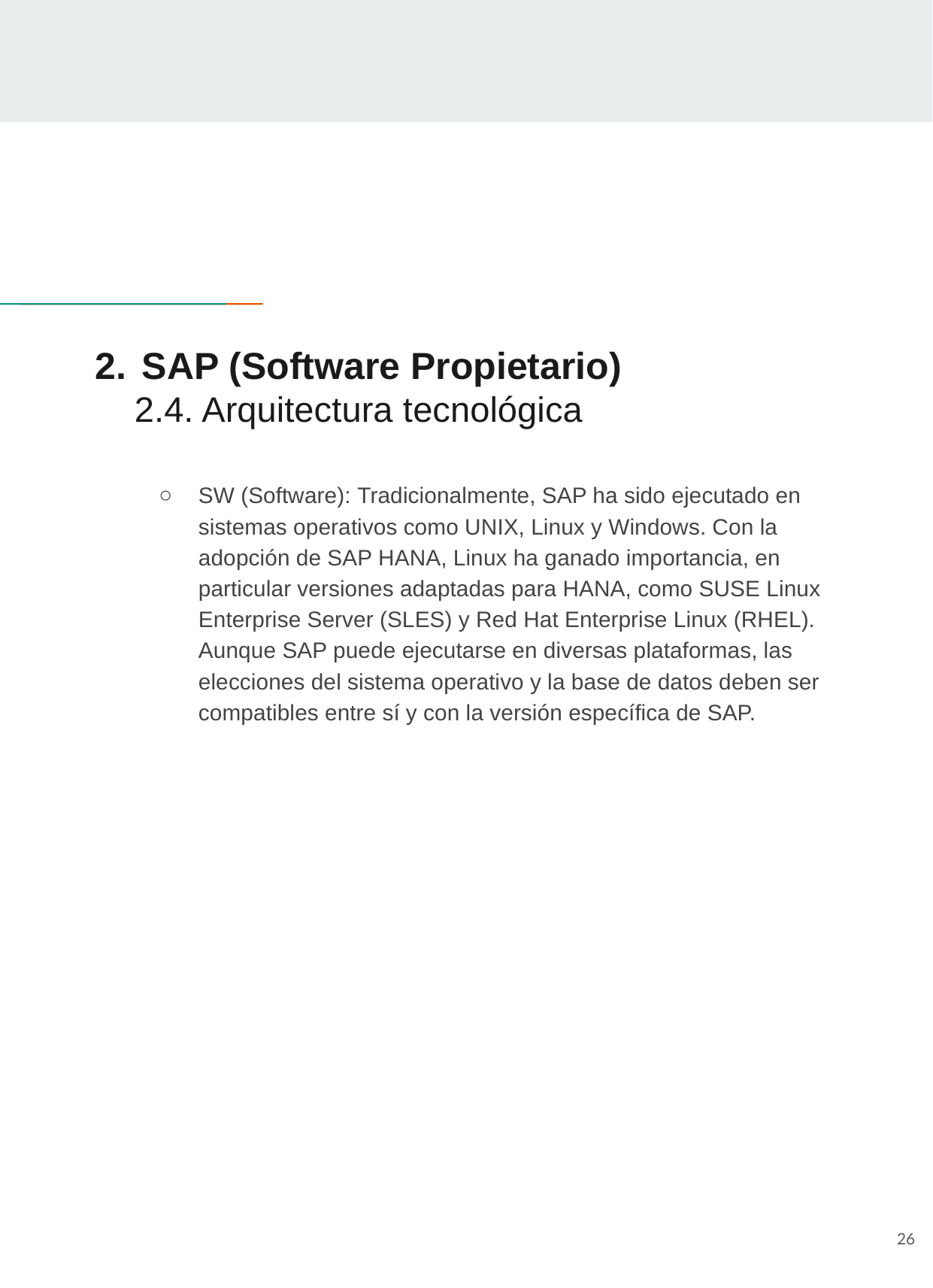

# SAP (Software Propietario)
     2.4. Arquitectura tecnológica

SW (Software): Tradicionalmente, SAP ha sido ejecutado en sistemas operativos como UNIX, Linux y Windows. Con la adopción de SAP HANA, Linux ha ganado importancia, en particular versiones adaptadas para HANA, como SUSE Linux Enterprise Server (SLES) y Red Hat Enterprise Linux (RHEL). Aunque SAP puede ejecutarse en diversas plataformas, las elecciones del sistema operativo y la base de datos deben ser compatibles entre sí y con la versión específica de SAP.

26